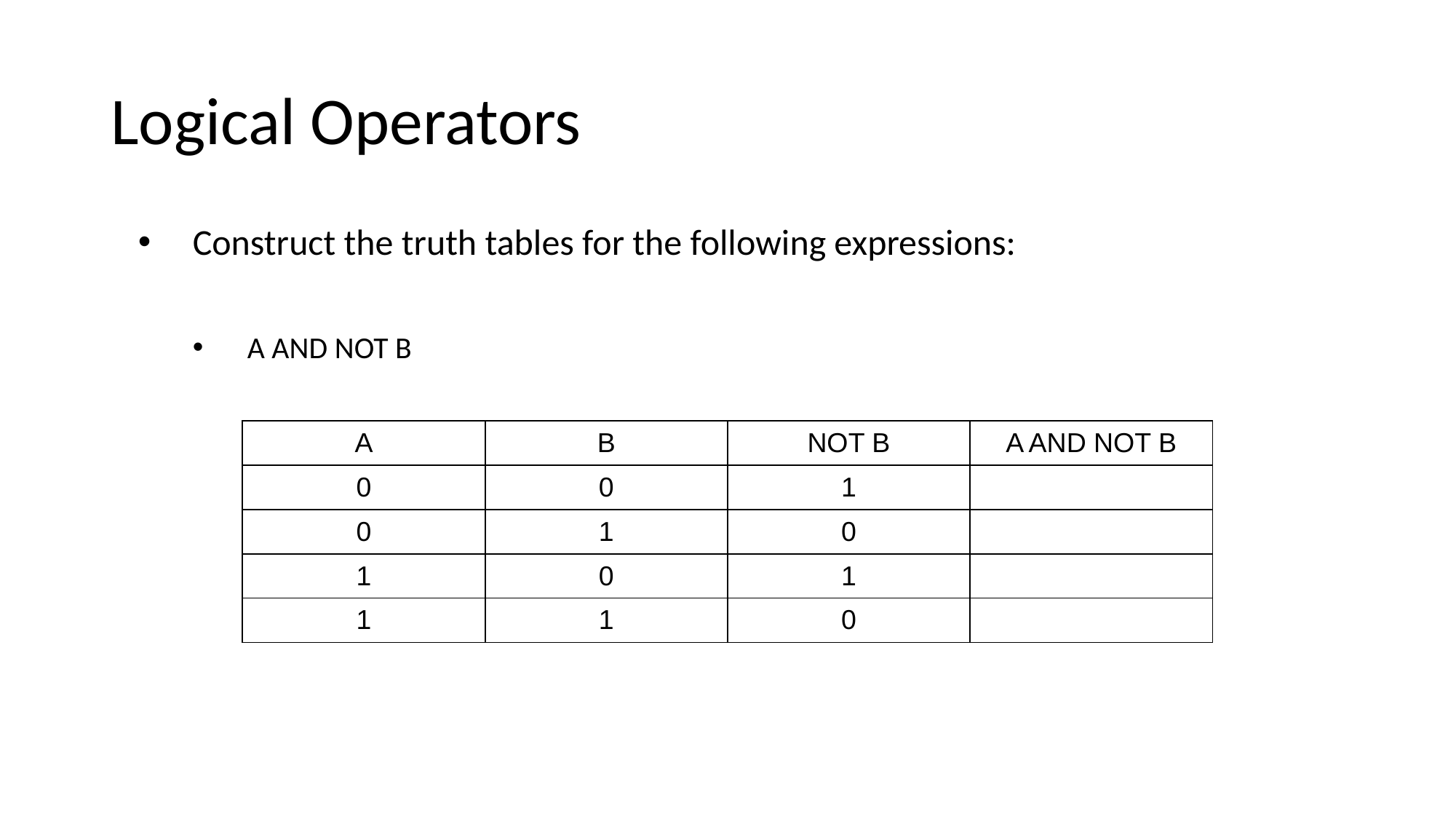

# Logical Operators
Construct the truth tables for the following expressions:

A AND NOT B
| A | B | NOT B | A AND NOT B |
| --- | --- | --- | --- |
| 0 | 0 | 1 |  |
| 0 | 1 | 0 |  |
| 1 | 0 | 1 |  |
| 1 | 1 | 0 |  |